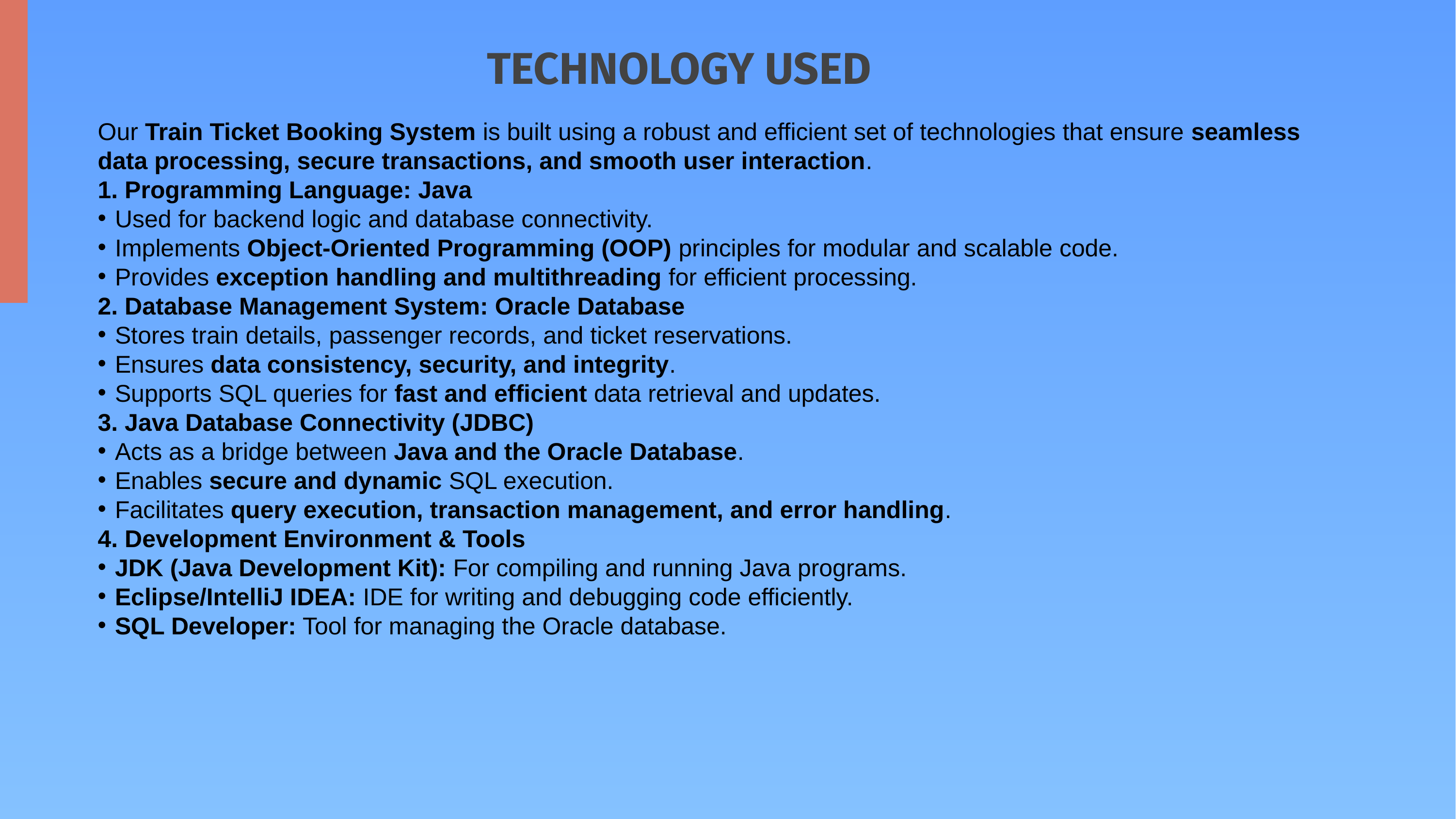

# TECHNOLOGY USED
Our Train Ticket Booking System is built using a robust and efficient set of technologies that ensure seamless data processing, secure transactions, and smooth user interaction.
1. Programming Language: Java
Used for backend logic and database connectivity.
Implements Object-Oriented Programming (OOP) principles for modular and scalable code.
Provides exception handling and multithreading for efficient processing.
2. Database Management System: Oracle Database
Stores train details, passenger records, and ticket reservations.
Ensures data consistency, security, and integrity.
Supports SQL queries for fast and efficient data retrieval and updates.
3. Java Database Connectivity (JDBC)
Acts as a bridge between Java and the Oracle Database.
Enables secure and dynamic SQL execution.
Facilitates query execution, transaction management, and error handling.
4. Development Environment & Tools
JDK (Java Development Kit): For compiling and running Java programs.
Eclipse/IntelliJ IDEA: IDE for writing and debugging code efficiently.
SQL Developer: Tool for managing the Oracle database.